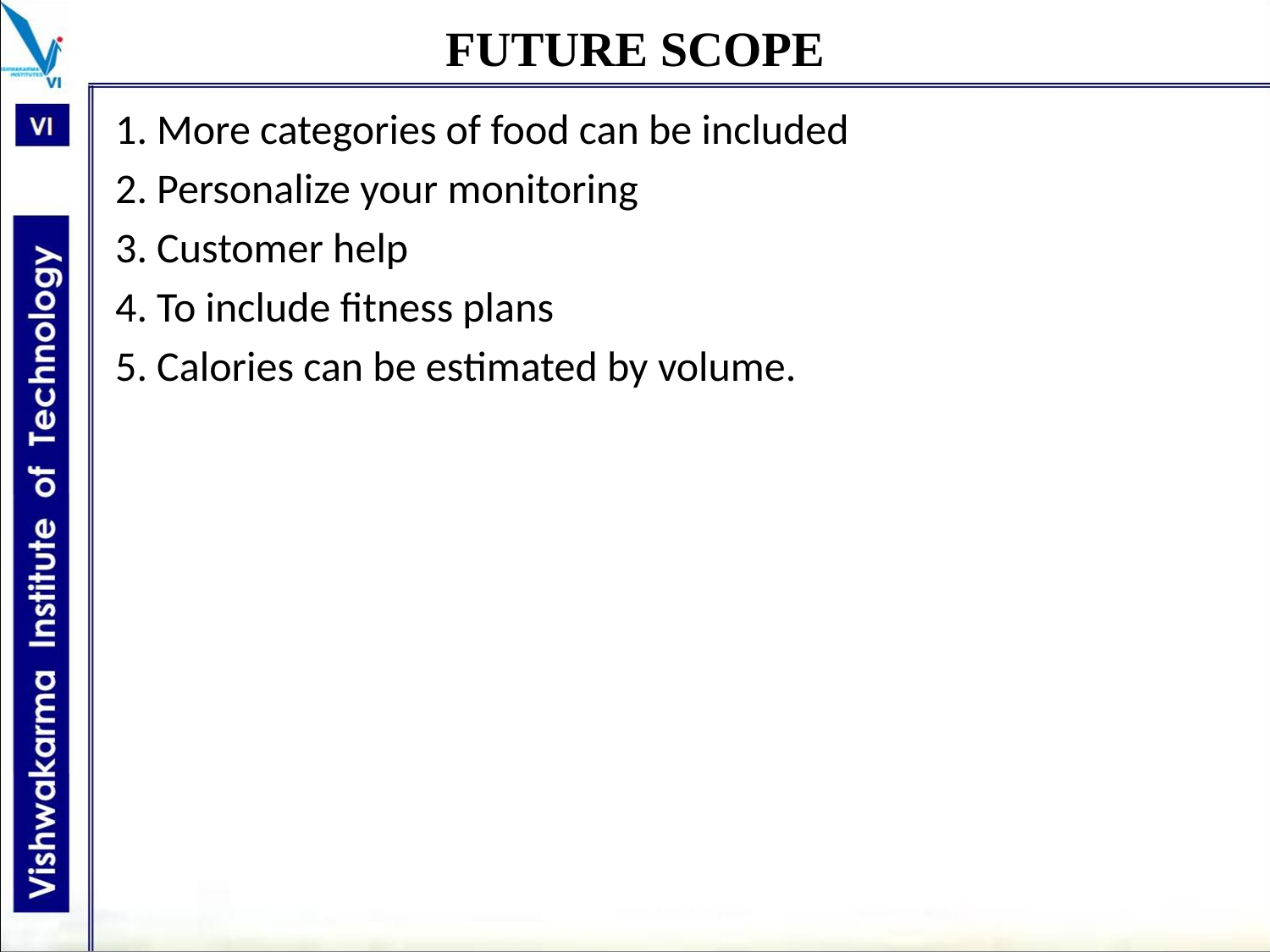

# FUTURE SCOPE

 More categories of food can be included
 Personalize your monitoring
 Customer help
 To include fitness plans
 Calories can be estimated by volume.